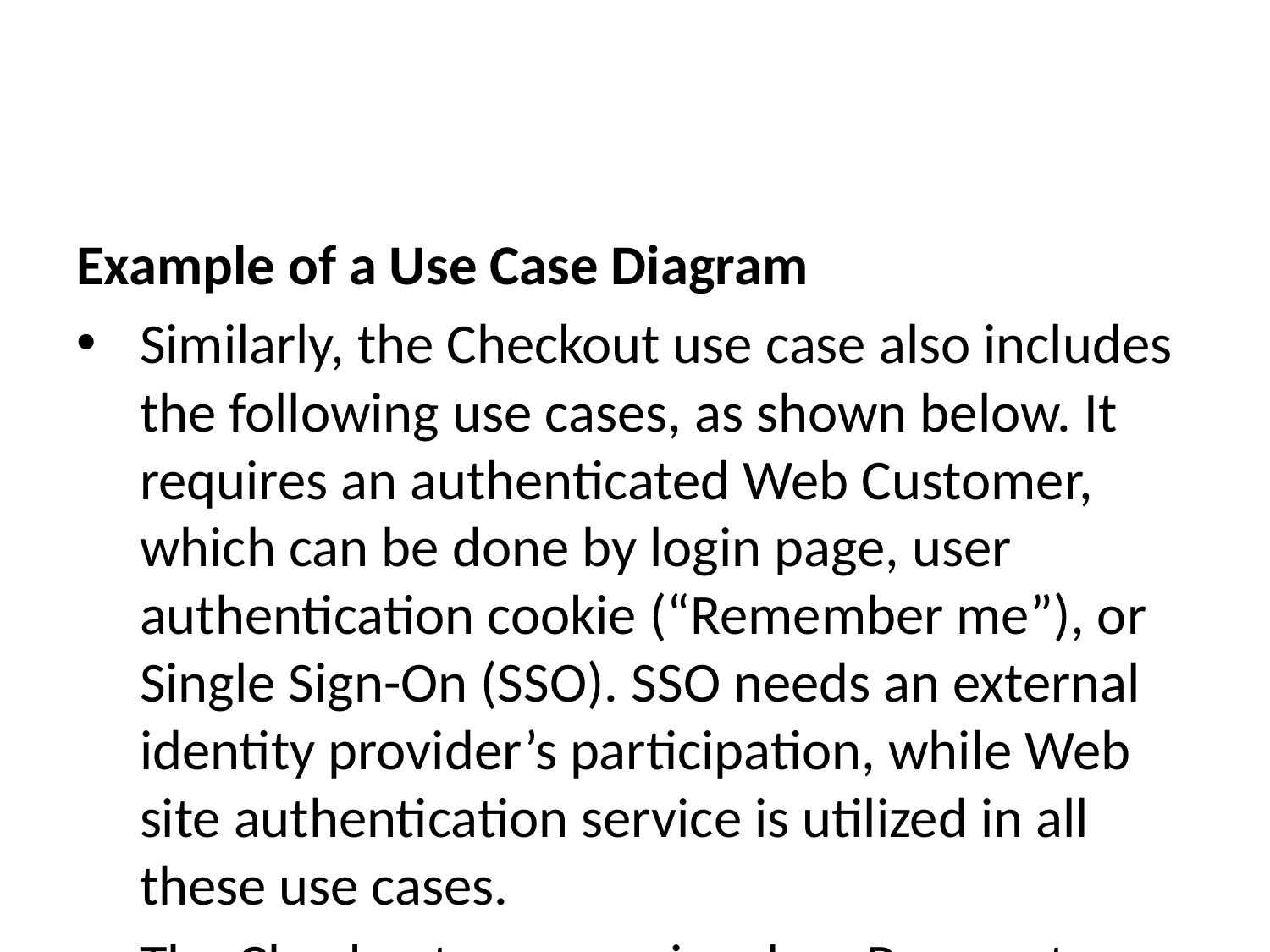

Example of a Use Case Diagram
Similarly, the Checkout use case also includes the following use cases, as shown below. It requires an authenticated Web Customer, which can be done by login page, user authentication cookie (“Remember me”), or Single Sign-On (SSO). SSO needs an external identity provider’s participation, while Web site authentication service is utilized in all these use cases.
The Checkout use case involves Payment use case that can be done either by the credit card and external credit payment services or with PayPal.